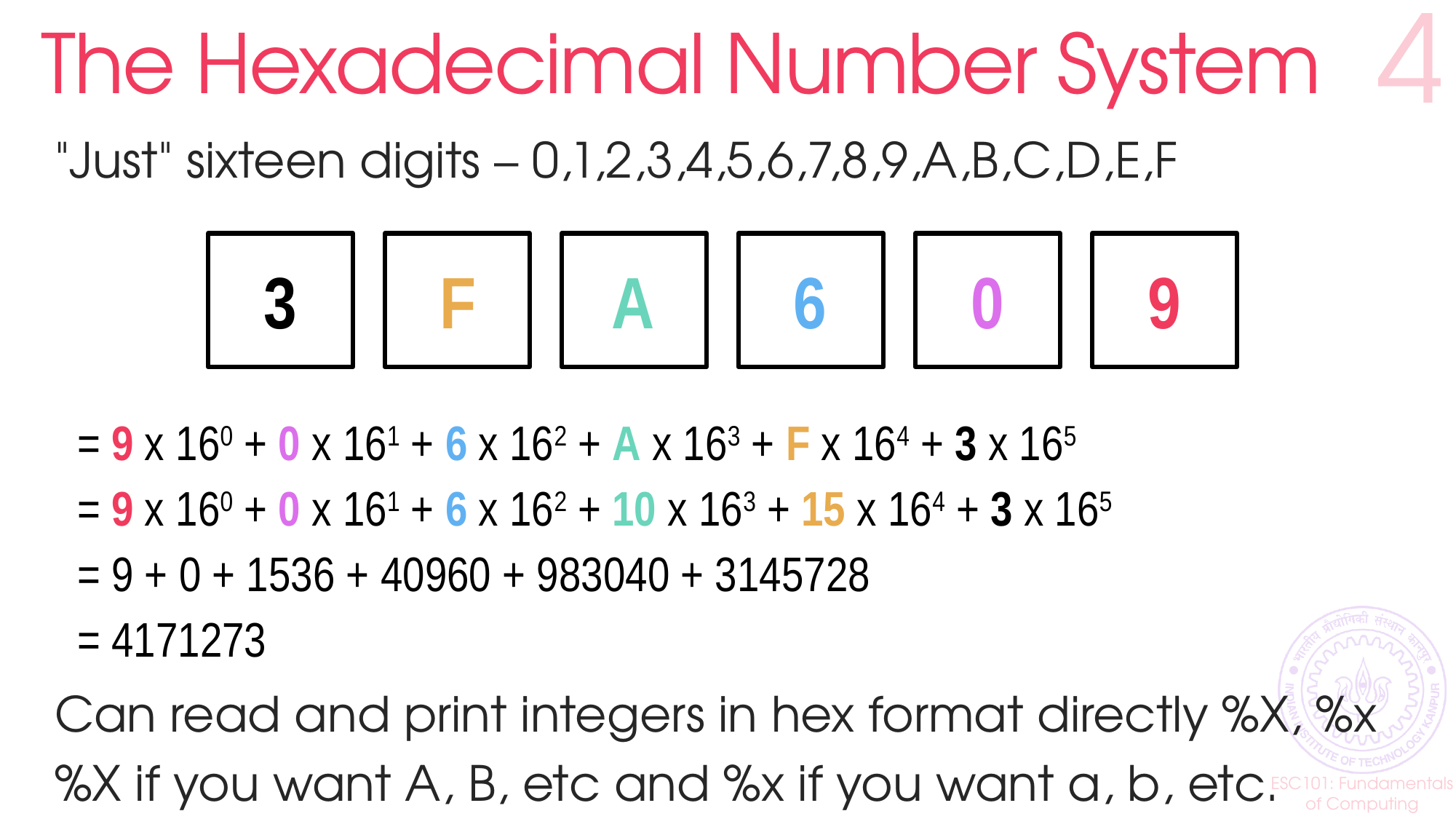

# The Hexadecimal Number System
4
"Just" sixteen digits – 0,1,2,3,4,5,6,7,8,9,A,B,C,D,E,F

Can read and print integers in hex format directly %X, %x
%X if you want A, B, etc and %x if you want a, b, etc.

3
F
A
6
0
9
= 9 x 160 + 0 x 161 + 6 x 162 + A x 163 + F x 164 + 3 x 165
= 9 x 160 + 0 x 161 + 6 x 162 + 10 x 163 + 15 x 164 + 3 x 165
= 9 + 0 + 1536 + 40960 + 983040 + 3145728
= 4171273